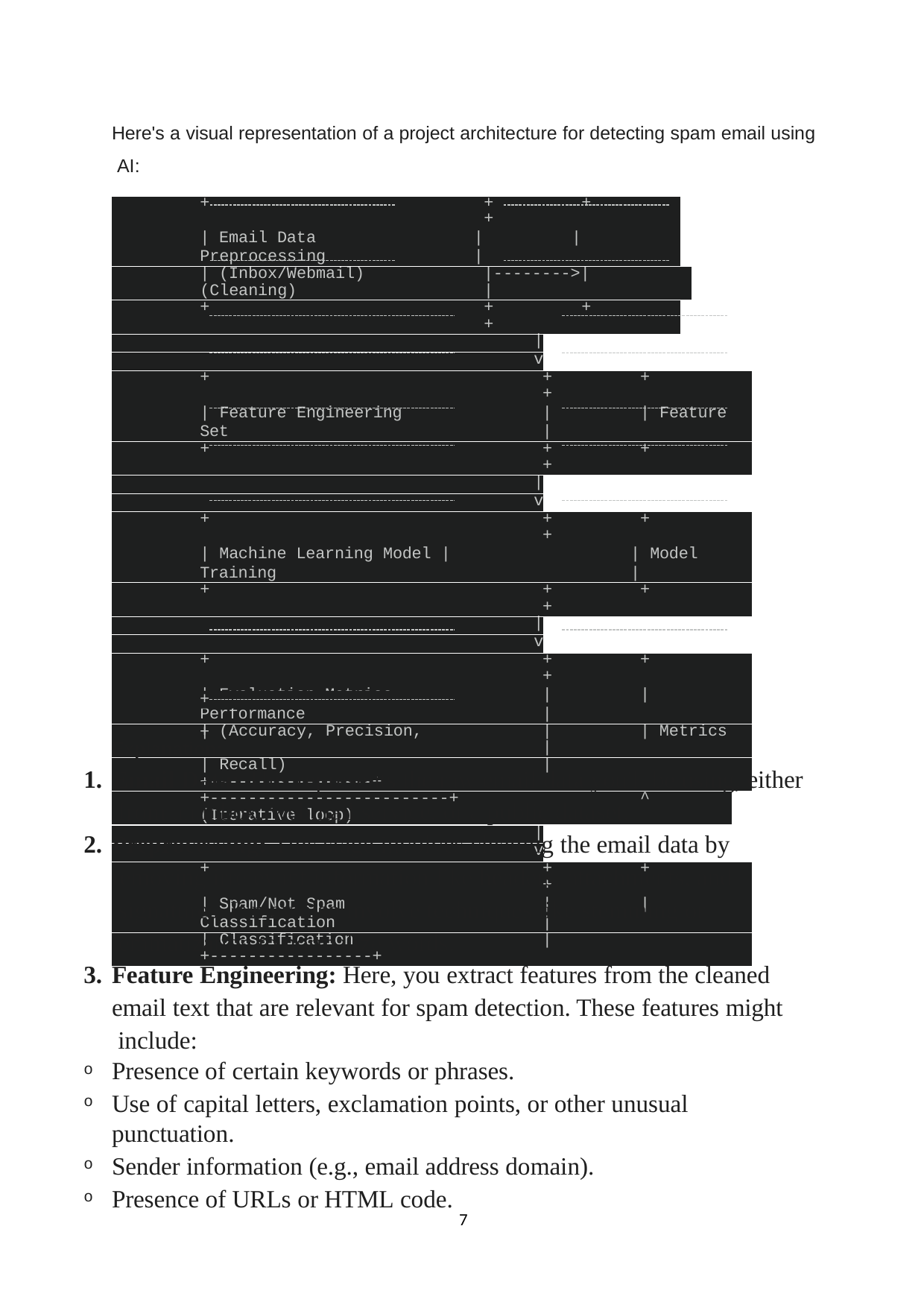

Here's a visual representation of a project architecture for detecting spam email using  AI:
| + + + + | Email Data | | Preprocessing | |  |  |  |  |
| --- | --- | --- | --- | --- |
| | (Inbox/Webmail) |-------->| (Cleaning) | |  |  |  |  |
| + + + + |  |  |  |  |
| | |  |  |  |  |
| v |  |  |  |  |
| + + + + | Feature Engineering | | Feature Set | |  |  |  |  |
| + + + + |  |  |  |  |
| | |  |  |  |  |
| v |  |  |  |  |
| + + + + | Machine Learning Model | | Model Training | |  |  |  |  |
| + + + + |  |  |  |  |
| | |  |  |  |  |
| v |  |  |  |  |
| + + + + | Evaluation Metrics | | Performance | |  |  |  |  |
| | (Accuracy, Precision, | | Metrics | |  |  |  |  |
| | Recall) | +-----------------+ |  |  |  |  |
| +-------------------------+ ^ (Iterative loop) |  |  |  |  |
| | |  |  |  |  |
| v |  |  |  |  |
| + + + + | Spam/Not Spam | | Classification | |  |  |  |  |
| | Classification | +-----------------+ |  |  |  |  |

+ 	+
Explanation:
Email Data: This represents the raw email data you'll be using, either  from an inbox, webmail service, or a public dataset.
Preprocessing: This stage involves cleaning the email data by  removing irrelevant information like headers, attachments, and  signatures. It may also involve techniques like stemming or  lemmatization to normalize words.
Feature Engineering: Here, you extract features from the cleaned  email text that are relevant for spam detection. These features might  include:
Presence of certain keywords or phrases.
Use of capital letters, exclamation points, or other unusual punctuation.
Sender information (e.g., email address domain).
Presence of URLs or HTML code.
7